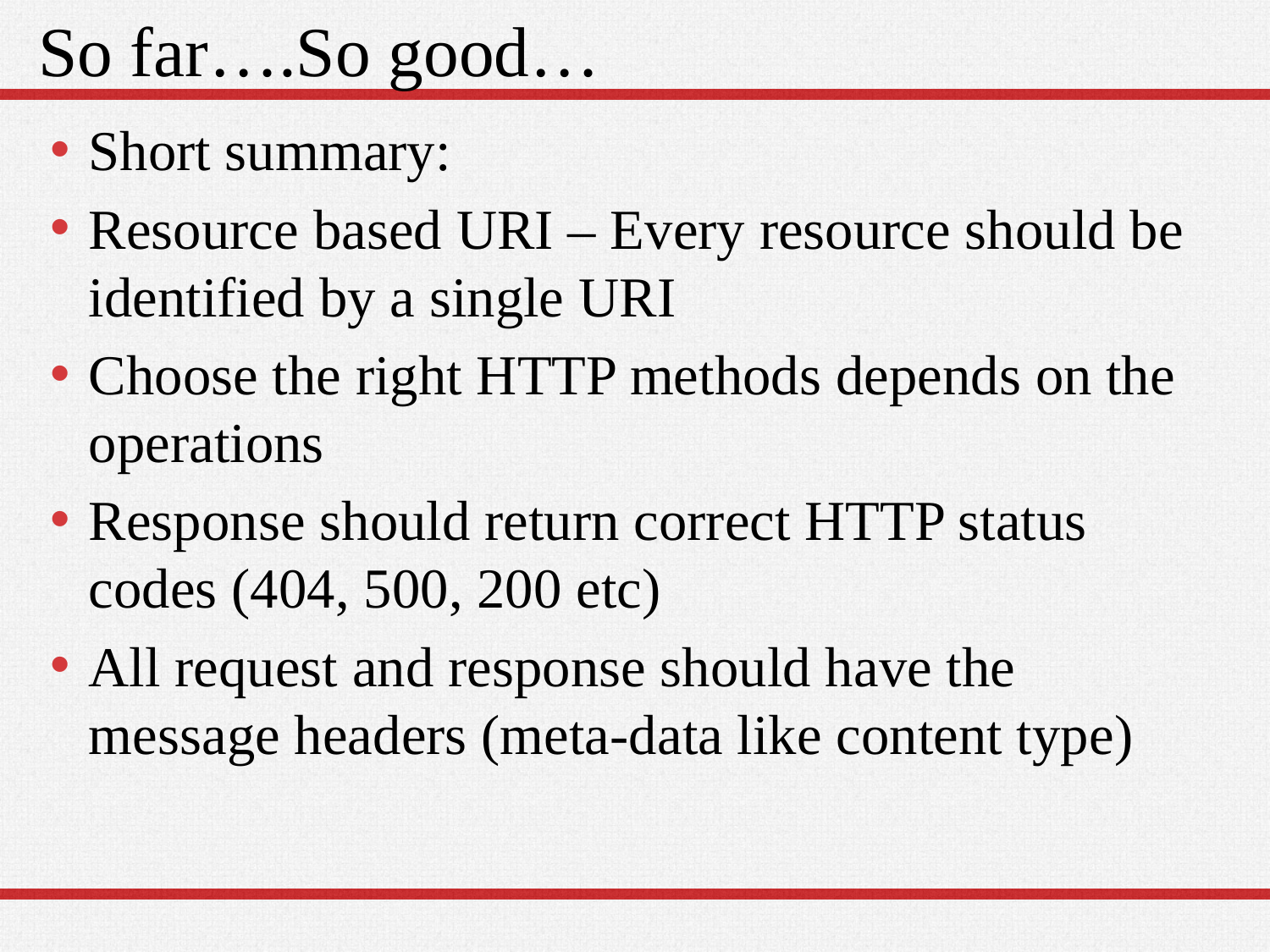

# So far….So good…
Short summary:
Resource based URI – Every resource should be identified by a single URI
Choose the right HTTP methods depends on the operations
Response should return correct HTTP status codes (404, 500, 200 etc)
All request and response should have the message headers (meta-data like content type)